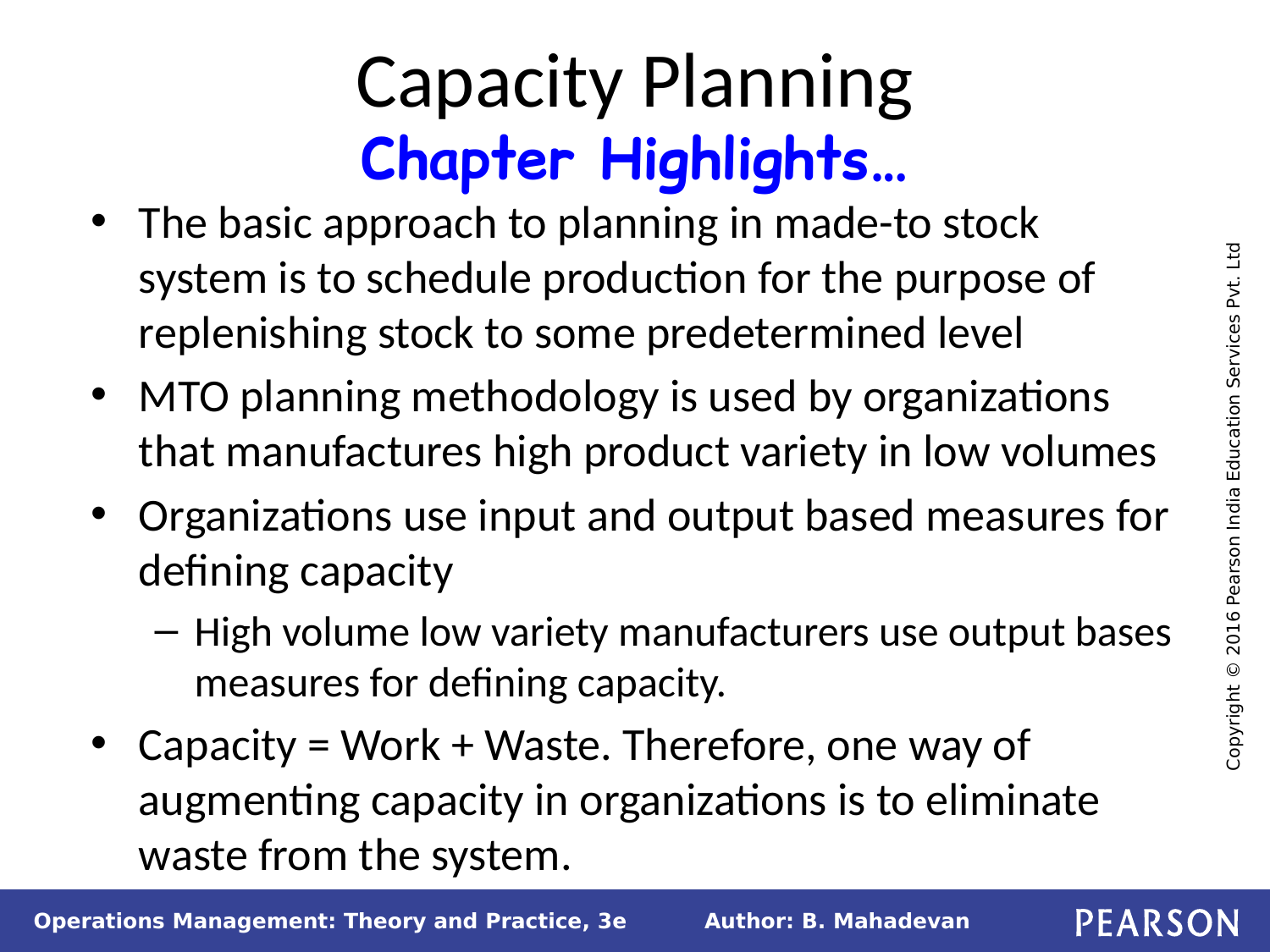

# Capacity Planning Chapter Highlights…
The basic approach to planning in made-to stock system is to schedule production for the purpose of replenishing stock to some predetermined level
MTO planning methodology is used by organizations that manufactures high product variety in low volumes
Organizations use input and output based measures for defining capacity
High volume low variety manufacturers use output bases measures for defining capacity.
Capacity = Work + Waste. Therefore, one way of augmenting capacity in organizations is to eliminate waste from the system.